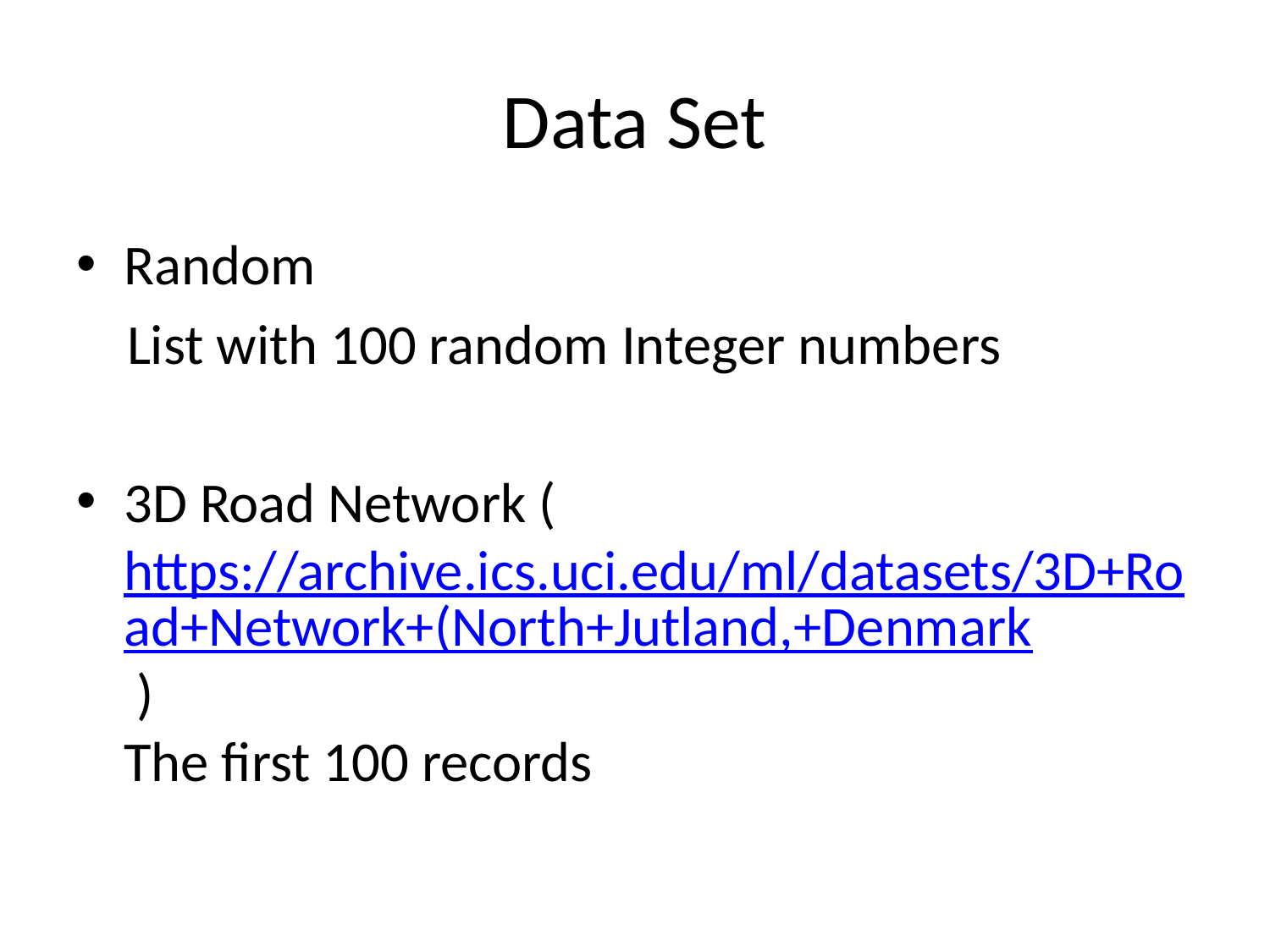

# Data Set
Random
    List with 100 random Integer numbers

3D Road Network (https://archive.ics.uci.edu/ml/datasets/3D+Road+Network+(North+Jutland,+Denmark )
The first 100 records